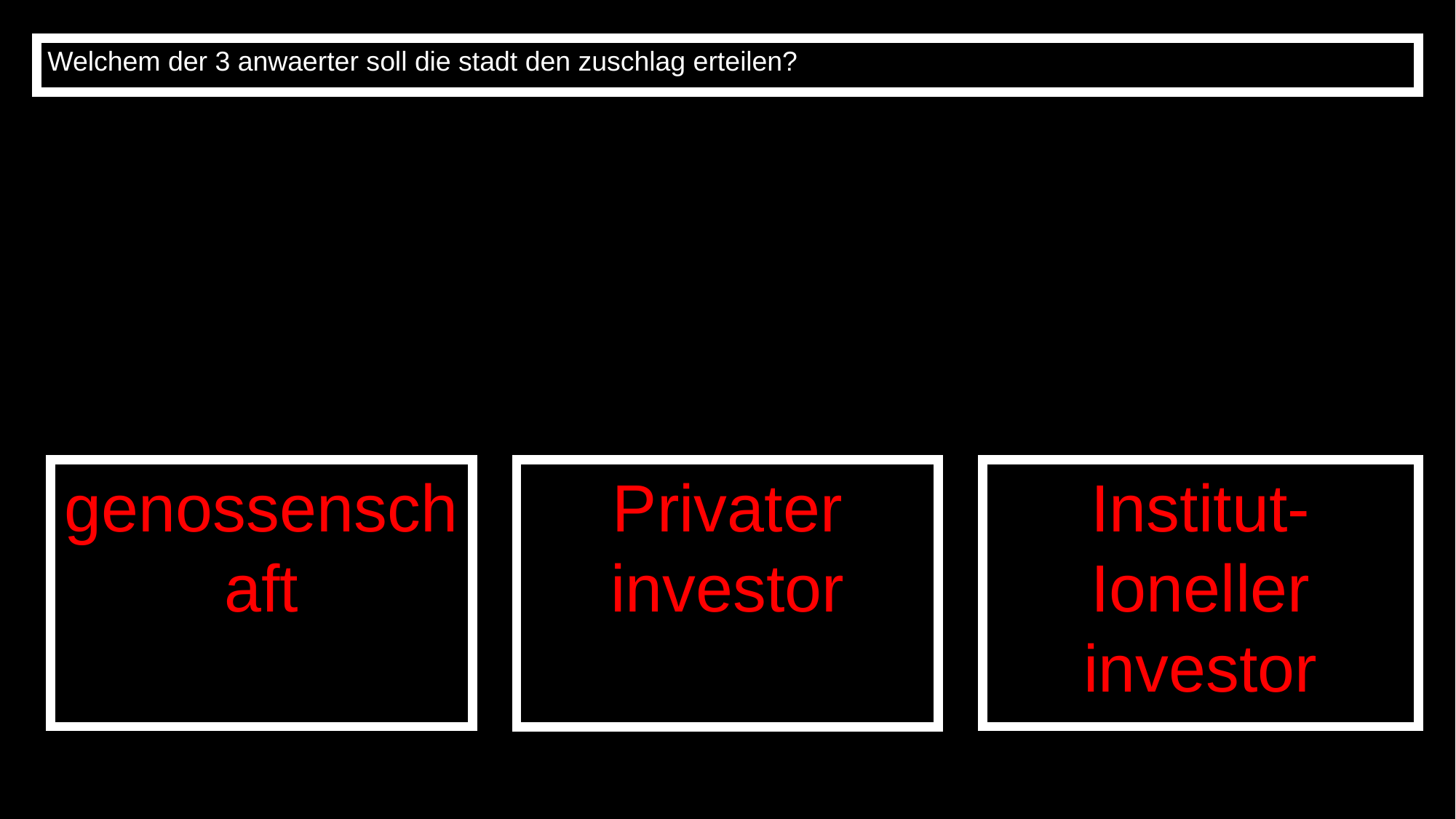

Welchem der 3 anwaerter soll die stadt den zuschlag erteilen?
genossenschaft
Institut-
Ioneller
investor
Privater investor